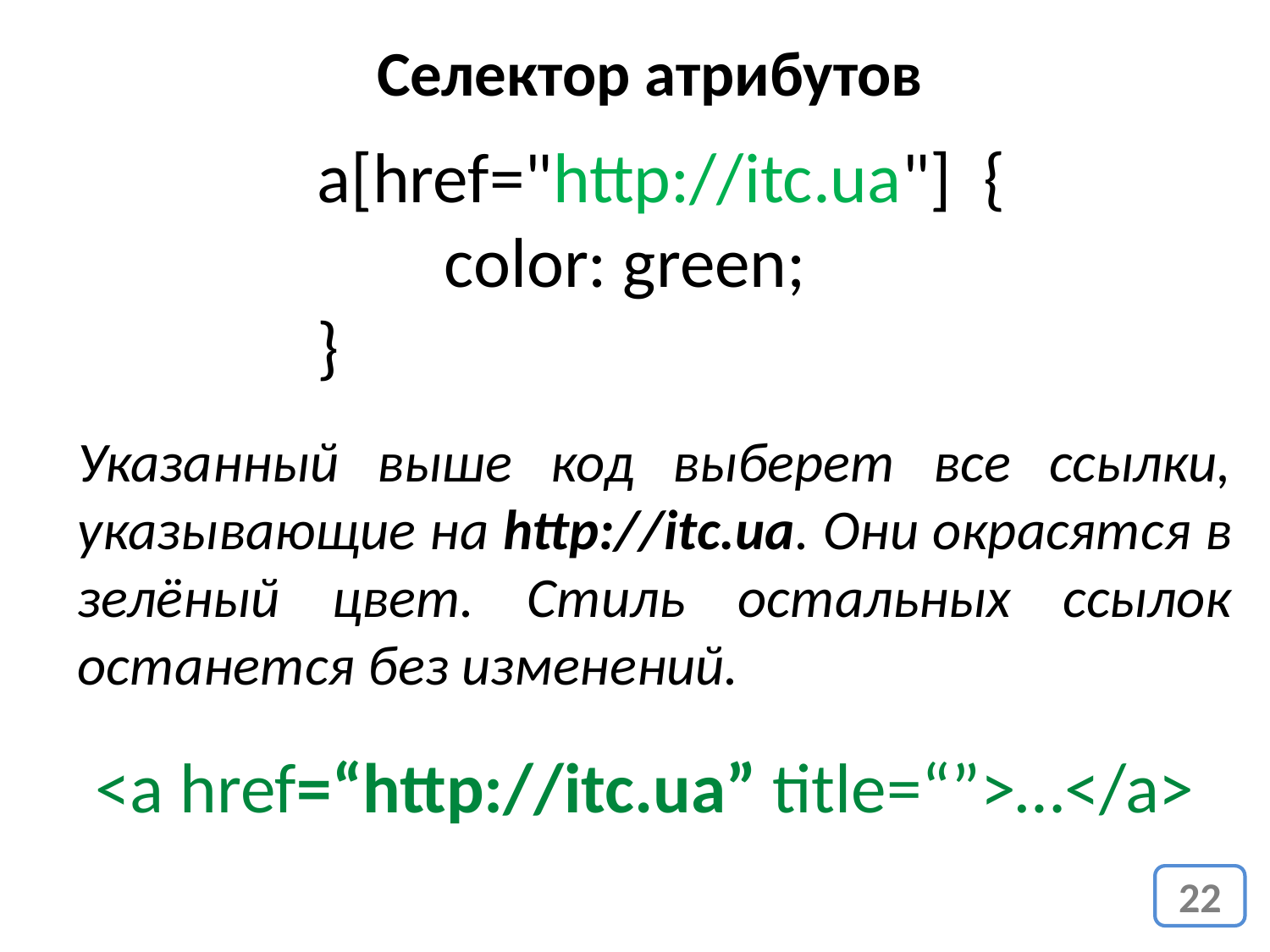

Селектор атрибутов
a[href="http://itc.ua"]  {
	color: green;
}
Указанный выше код выберет все ссылки, указывающие на http://itc.ua. Они окрасятся в зелёный цвет. Стиль остальных ссылок останется без изменений.
<a href=“http://itc.ua” title=“”>…</a>
22